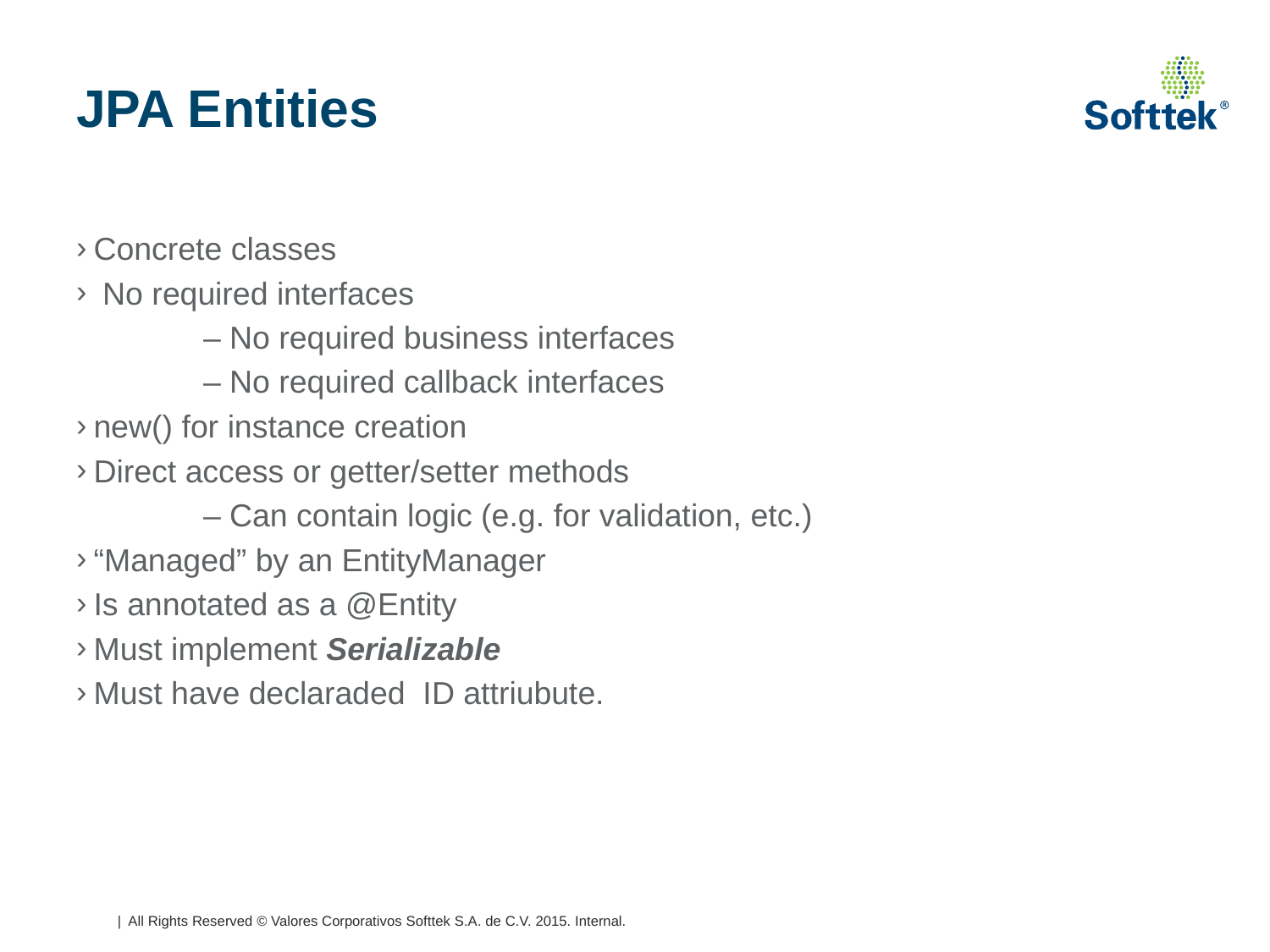

# JPA Entities
Concrete classes
 No required interfaces
	– No required business interfaces
	– No required callback interfaces
new() for instance creation
Direct access or getter/setter methods
	– Can contain logic (e.g. for validation, etc.)
“Managed” by an EntityManager
Is annotated as a @Entity
Must implement Serializable
Must have declaraded  ID attriubute.